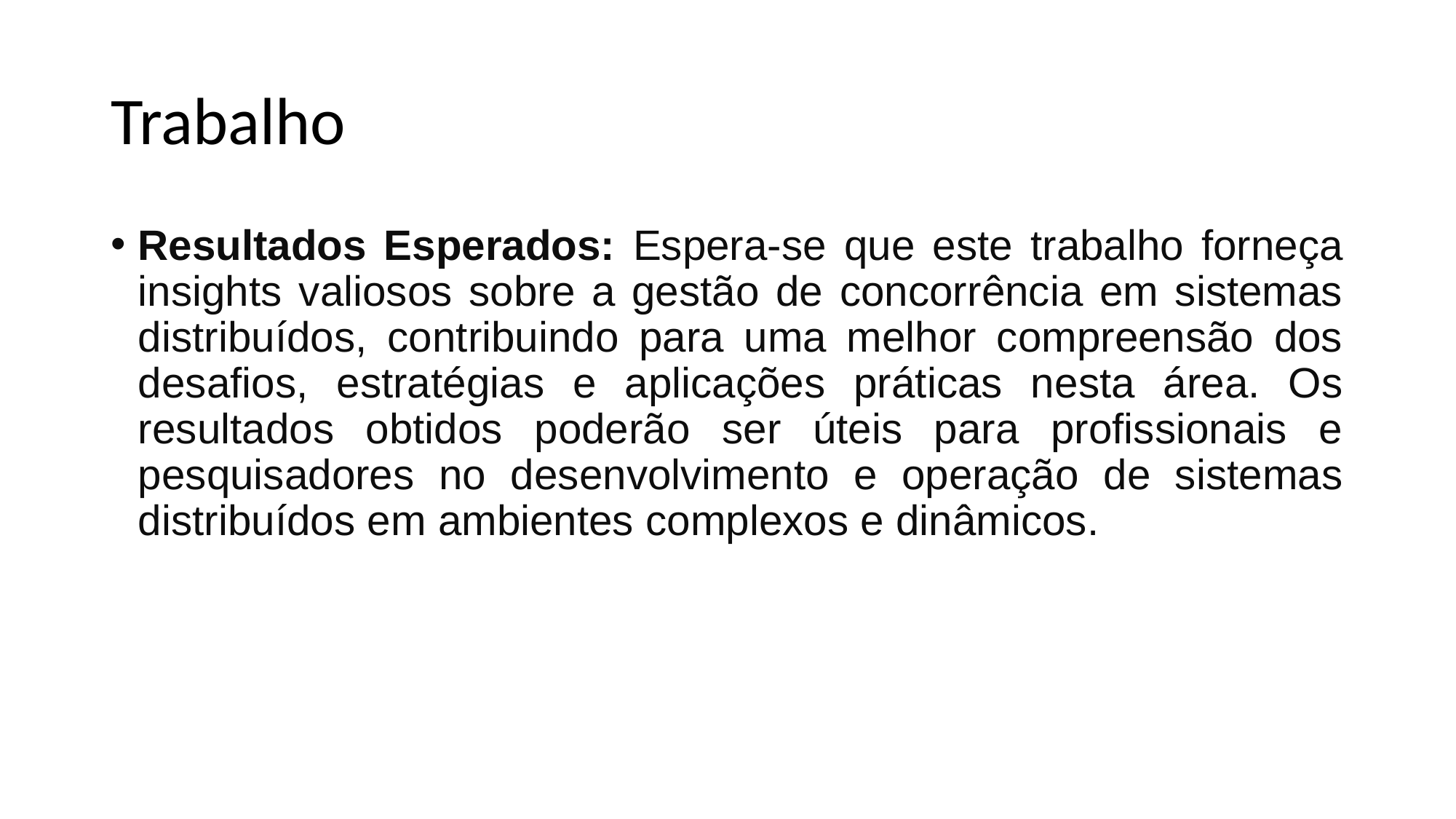

# Trabalho
Resultados Esperados: Espera-se que este trabalho forneça insights valiosos sobre a gestão de concorrência em sistemas distribuídos, contribuindo para uma melhor compreensão dos desafios, estratégias e aplicações práticas nesta área. Os resultados obtidos poderão ser úteis para profissionais e pesquisadores no desenvolvimento e operação de sistemas distribuídos em ambientes complexos e dinâmicos.